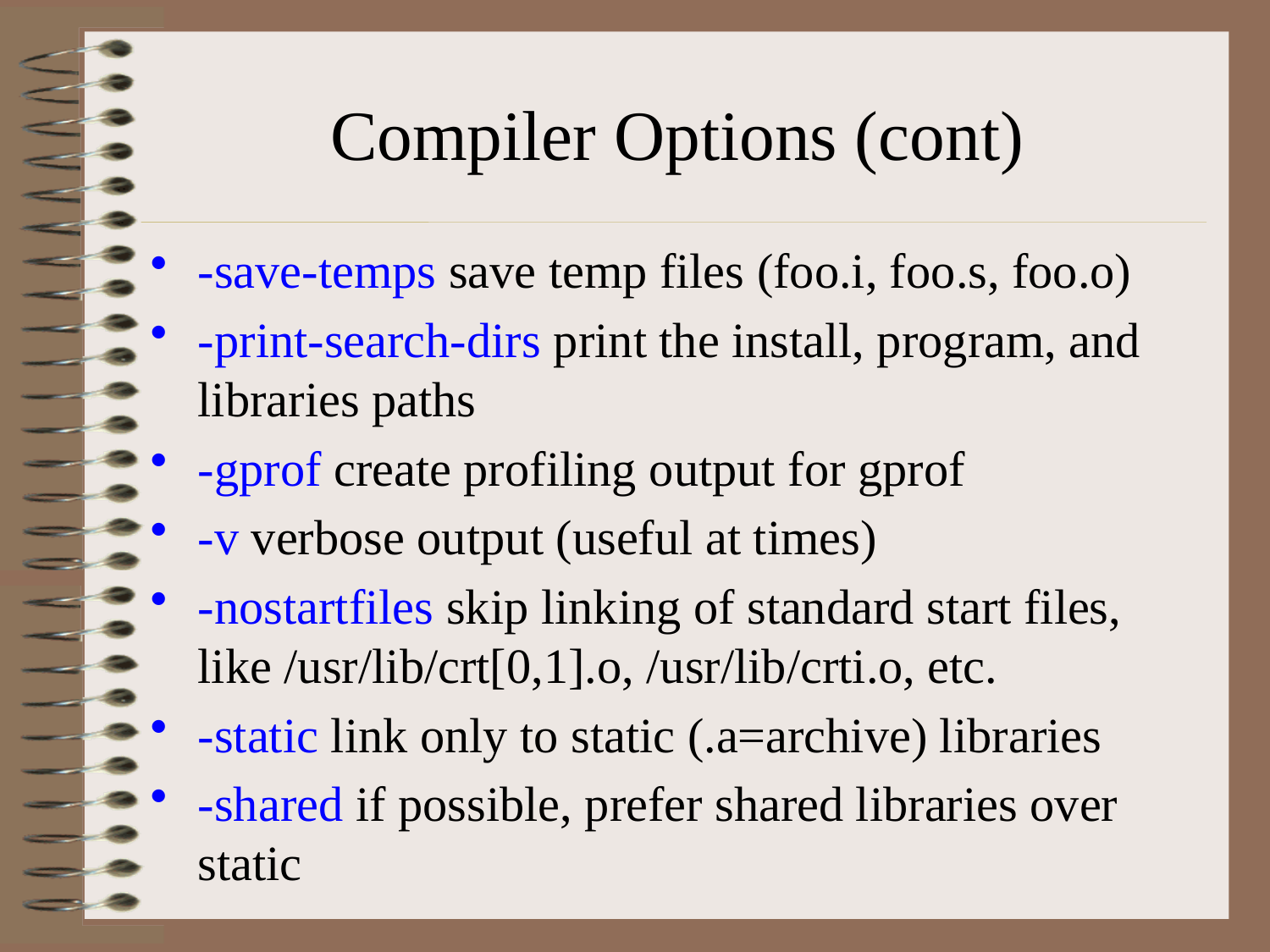

# Compiler Options (cont)
-save-temps save temp files (foo.i, foo.s, foo.o)
-print-search-dirs print the install, program, and libraries paths
-gprof create profiling output for gprof
-v verbose output (useful at times)
-nostartfiles skip linking of standard start files, like /usr/lib/crt[0,1].o, /usr/lib/crti.o, etc.
-static link only to static (.a=archive) libraries
-shared if possible, prefer shared libraries over static